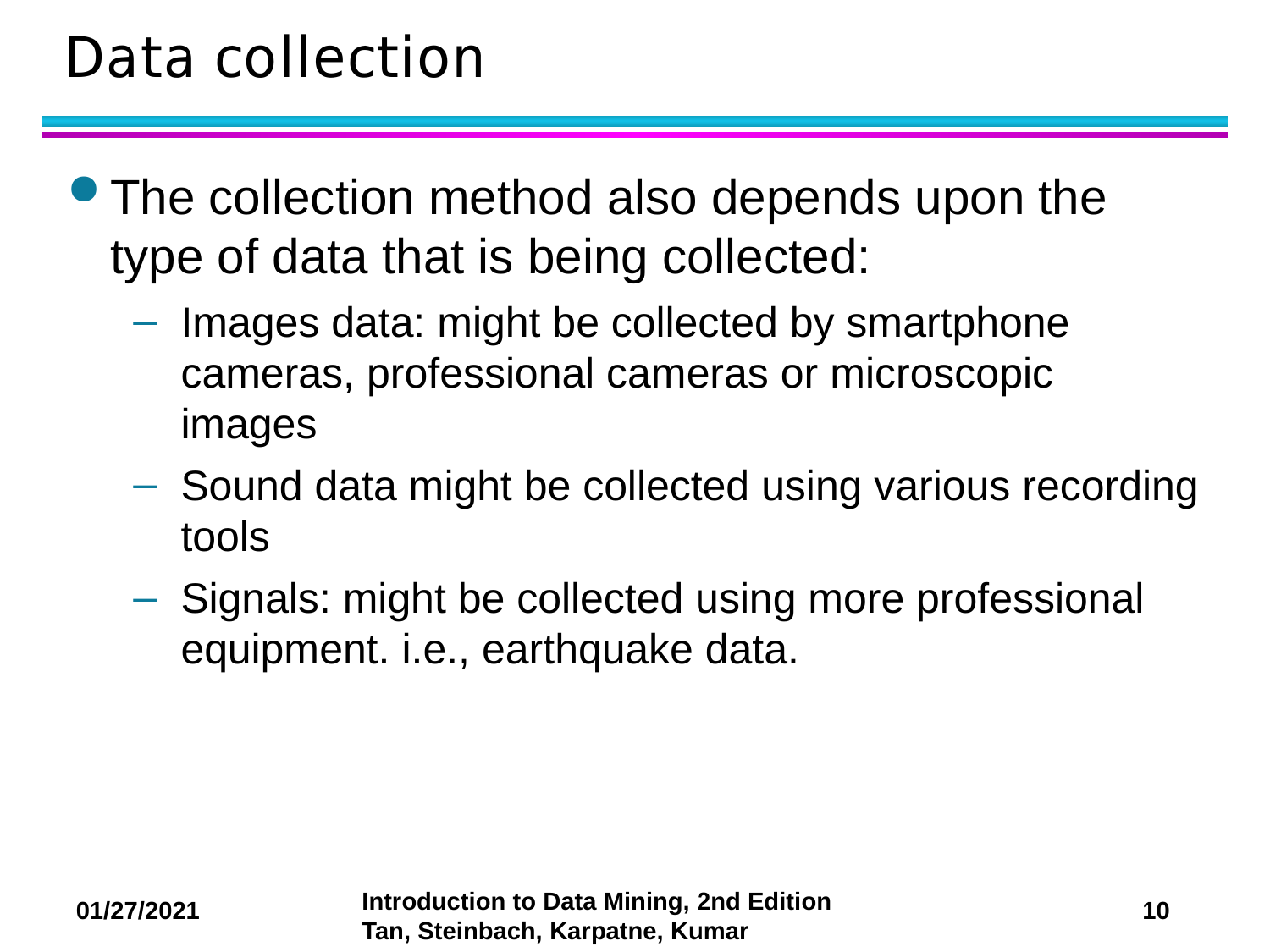

# Data collection
The collection method also depends upon the type of data that is being collected:
Images data: might be collected by smartphone cameras, professional cameras or microscopic images
Sound data might be collected using various recording tools
Signals: might be collected using more professional equipment. i.e., earthquake data.